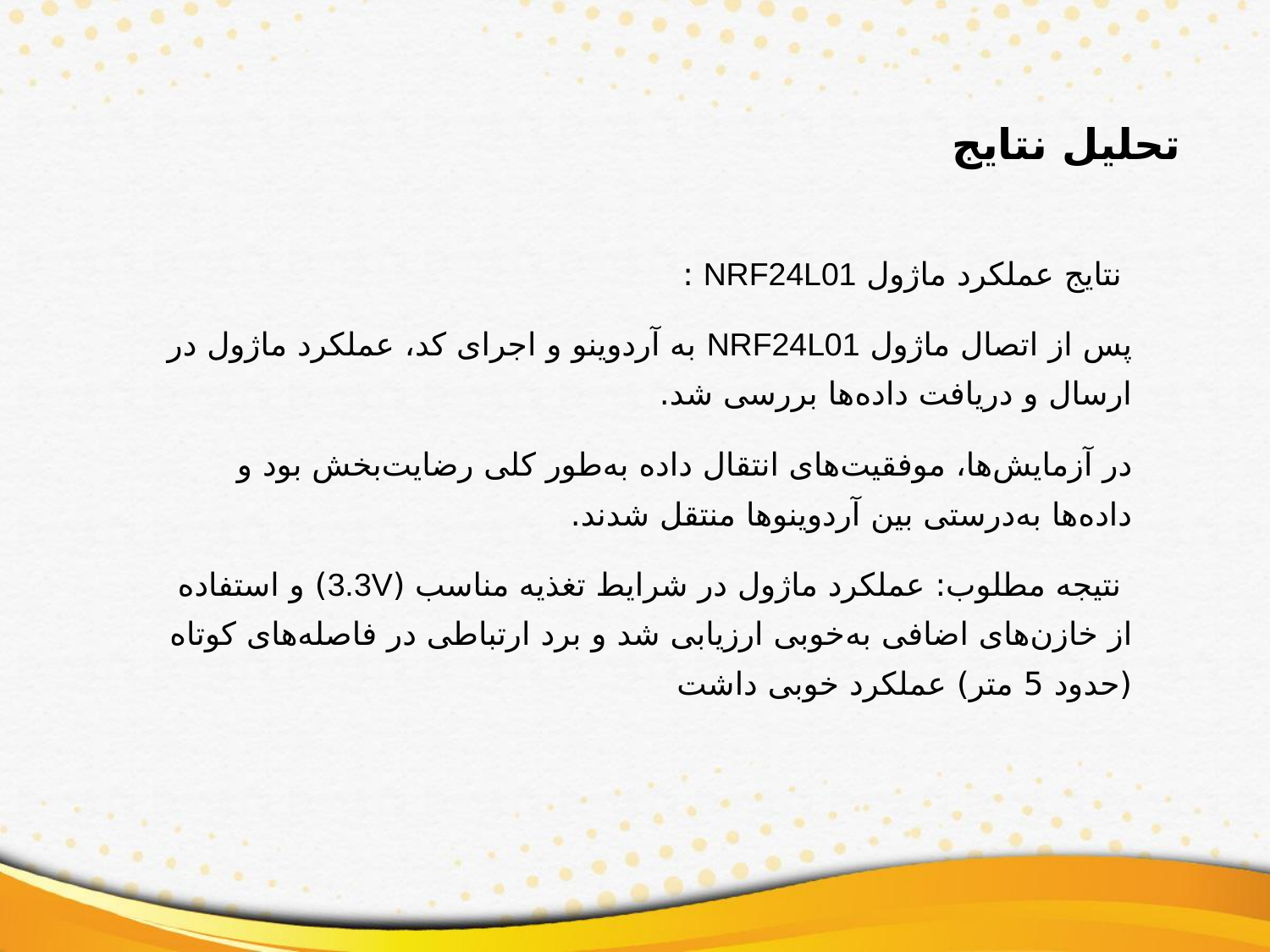

تحلیل نتایج
 نتایج عملکرد ماژول NRF24L01 :
پس از اتصال ماژول NRF24L01 به آردوینو و اجرای کد، عملکرد ماژول در ارسال و دریافت داده‌ها بررسی شد.
در آزمایش‌ها، موفقیت‌های انتقال داده به‌طور کلی رضایت‌بخش بود و داده‌ها به‌درستی بین آردوینوها منتقل شدند.
 نتیجه مطلوب: عملکرد ماژول در شرایط تغذیه مناسب (3.3V) و استفاده از خازن‌های اضافی به‌خوبی ارزیابی شد و برد ارتباطی در فاصله‌های کوتاه (حدود 5 متر) عملکرد خوبی داشت